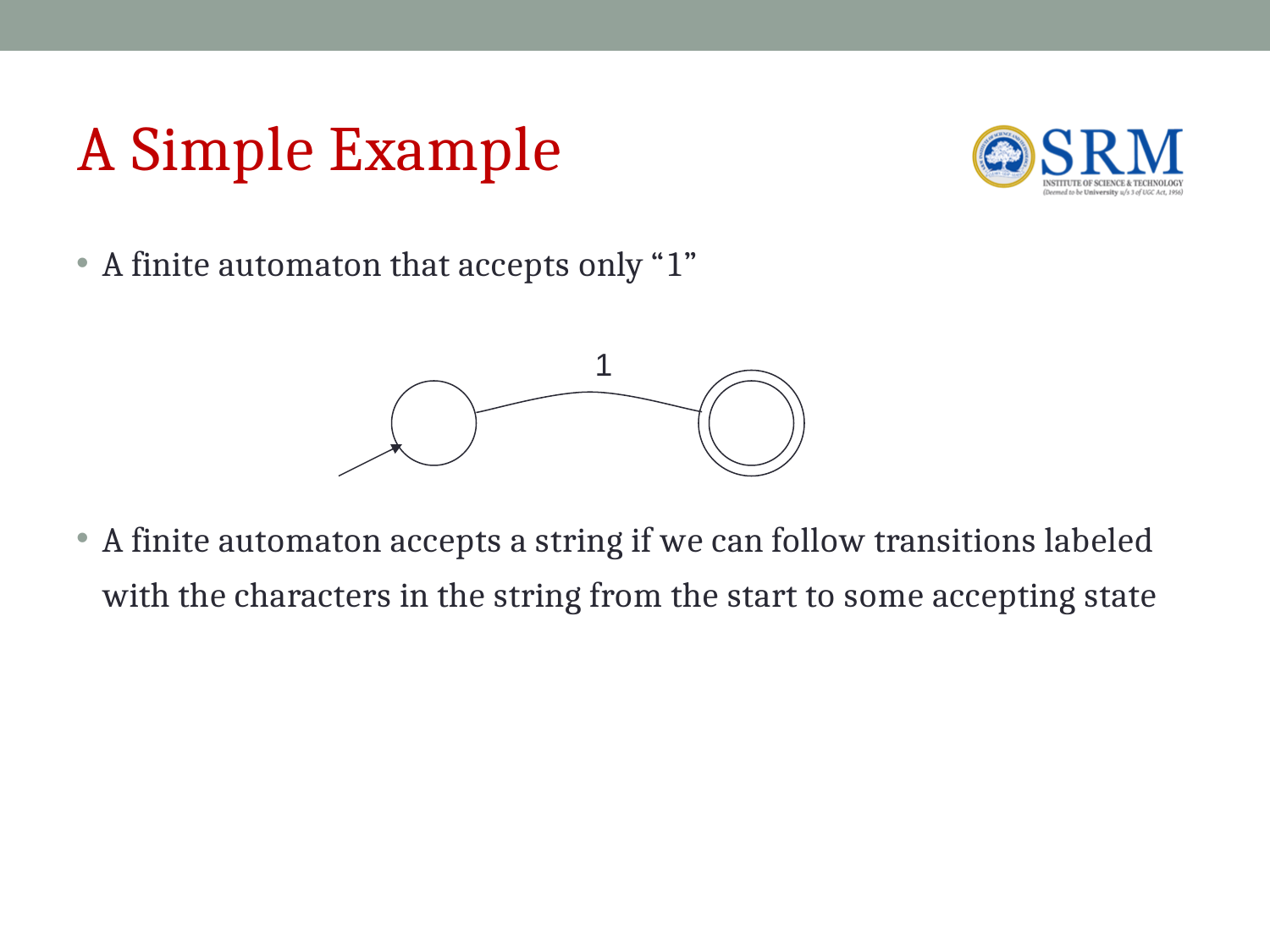

# A Simple Example
A finite automaton that accepts only “1”

A finite automaton accepts a string if we can follow transitions labeled with the characters in the string from the start to some accepting state
1

75